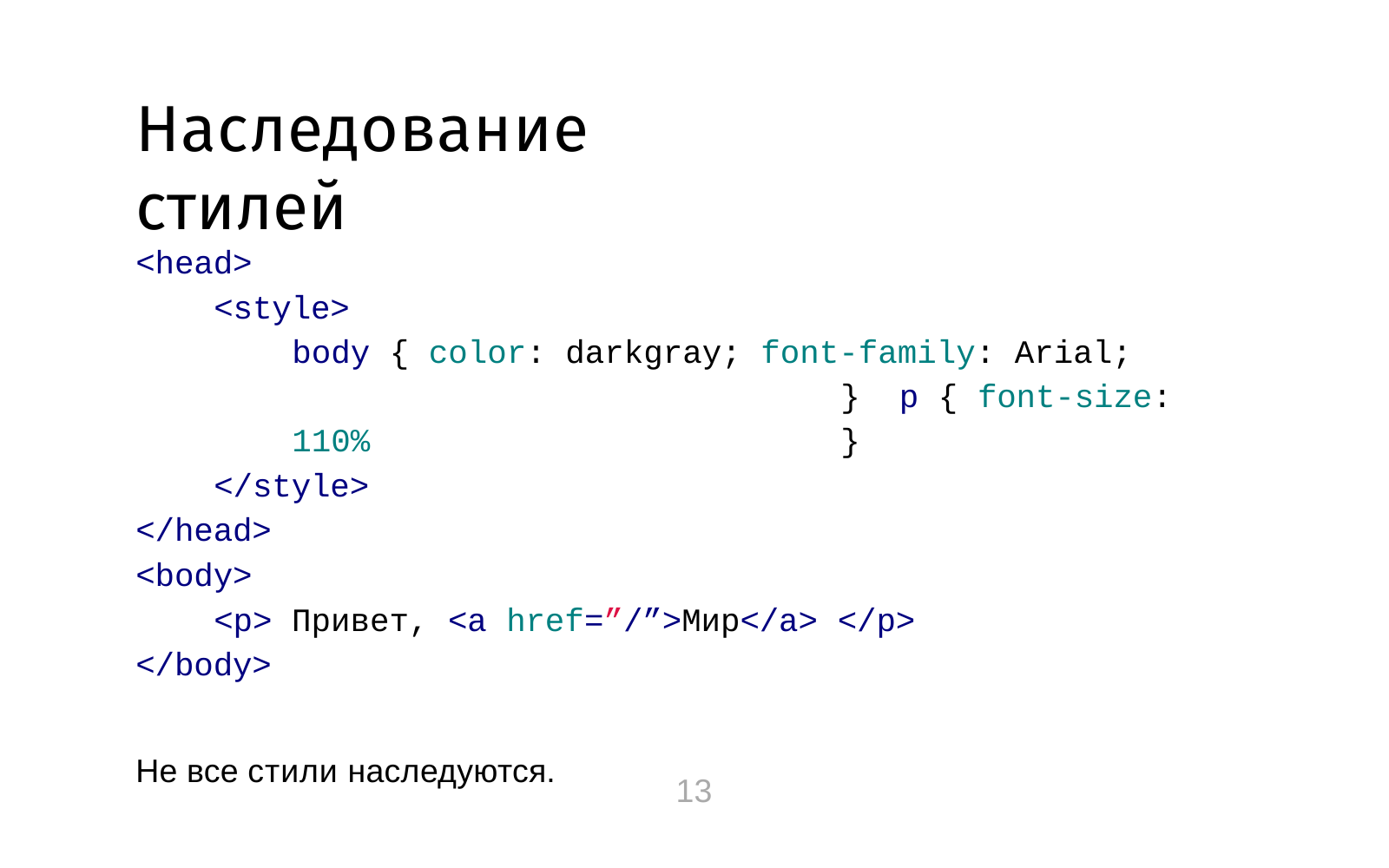

# Наследование стилей
<head>
<style>
body { color: darkgray; font-family: Arial;	}  p { font-size: 110%	}
</style>
</head>
<body>
<p> Привет, <a href=”/”>Мир</a> </p>
</body>

Не все стили наследуются.
13